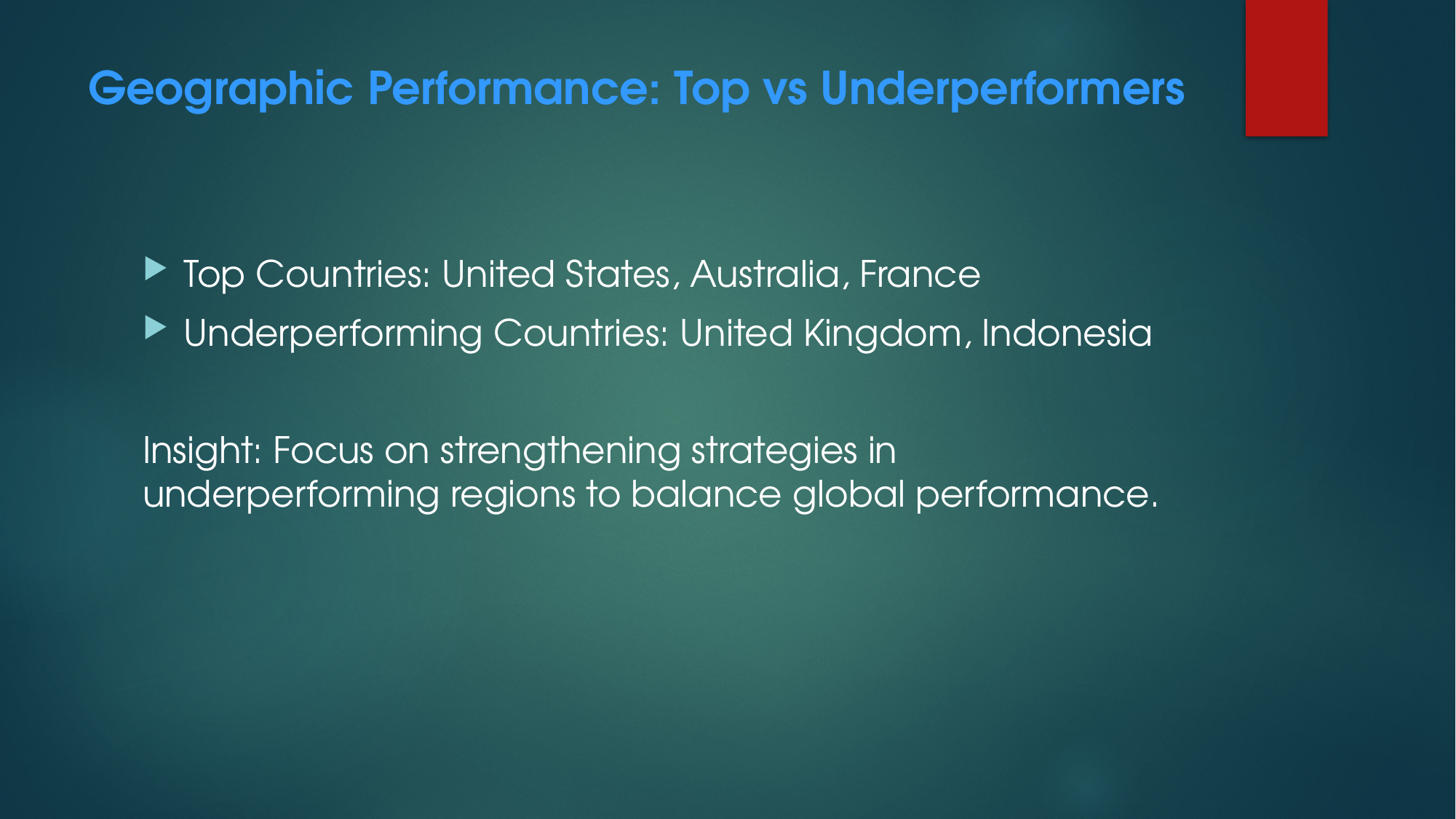

# Geographic Performance: Top vs Underperformers
Top Countries: United States, Australia, France
Underperforming Countries: United Kingdom, Indonesia

Insight: Focus on strengthening strategies in underperforming regions to balance global performance.